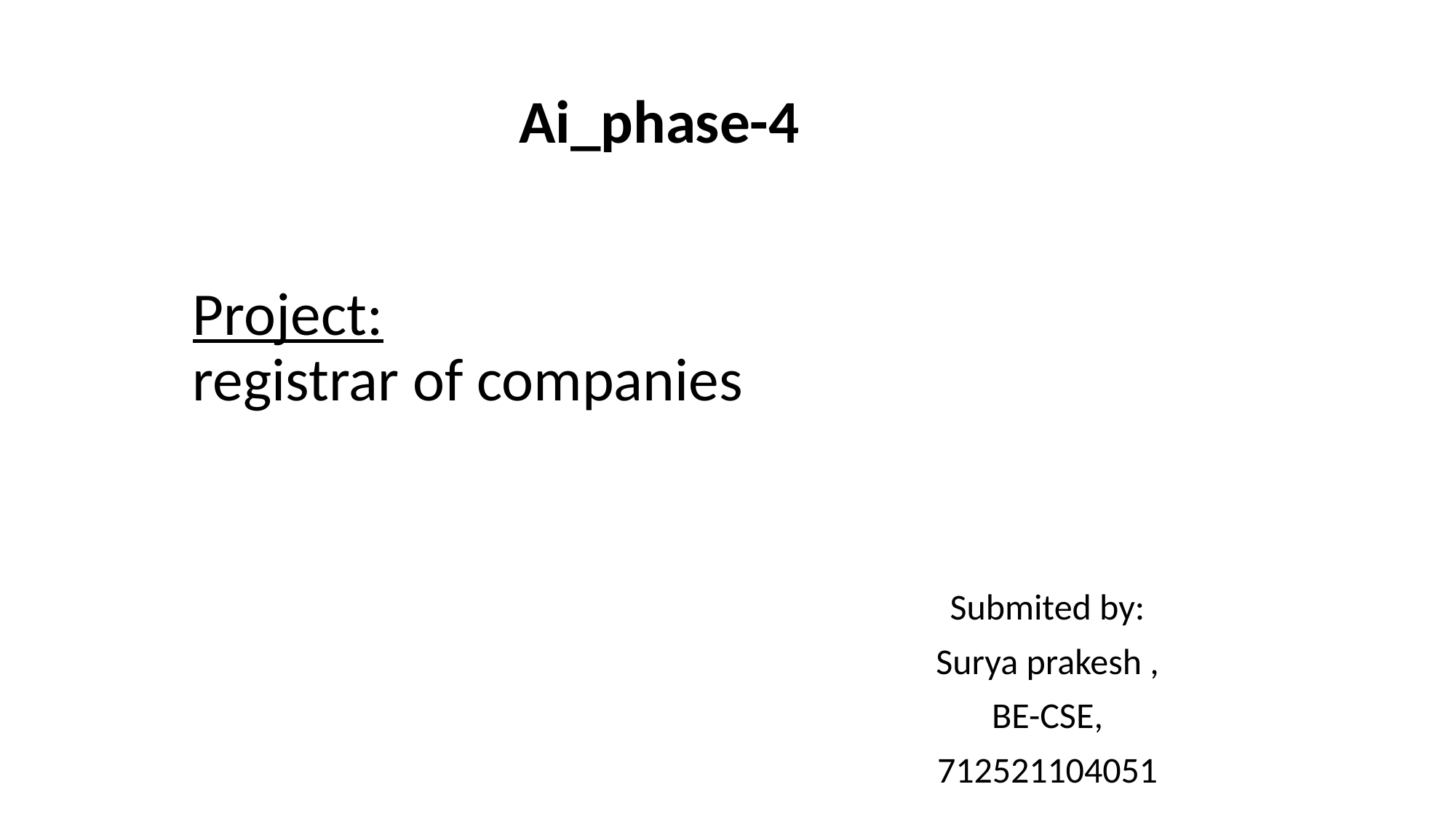

Ai_phase-4
# Project: registrar of companies
Submited by:
Surya prakesh ,
BE-CSE,
712521104051